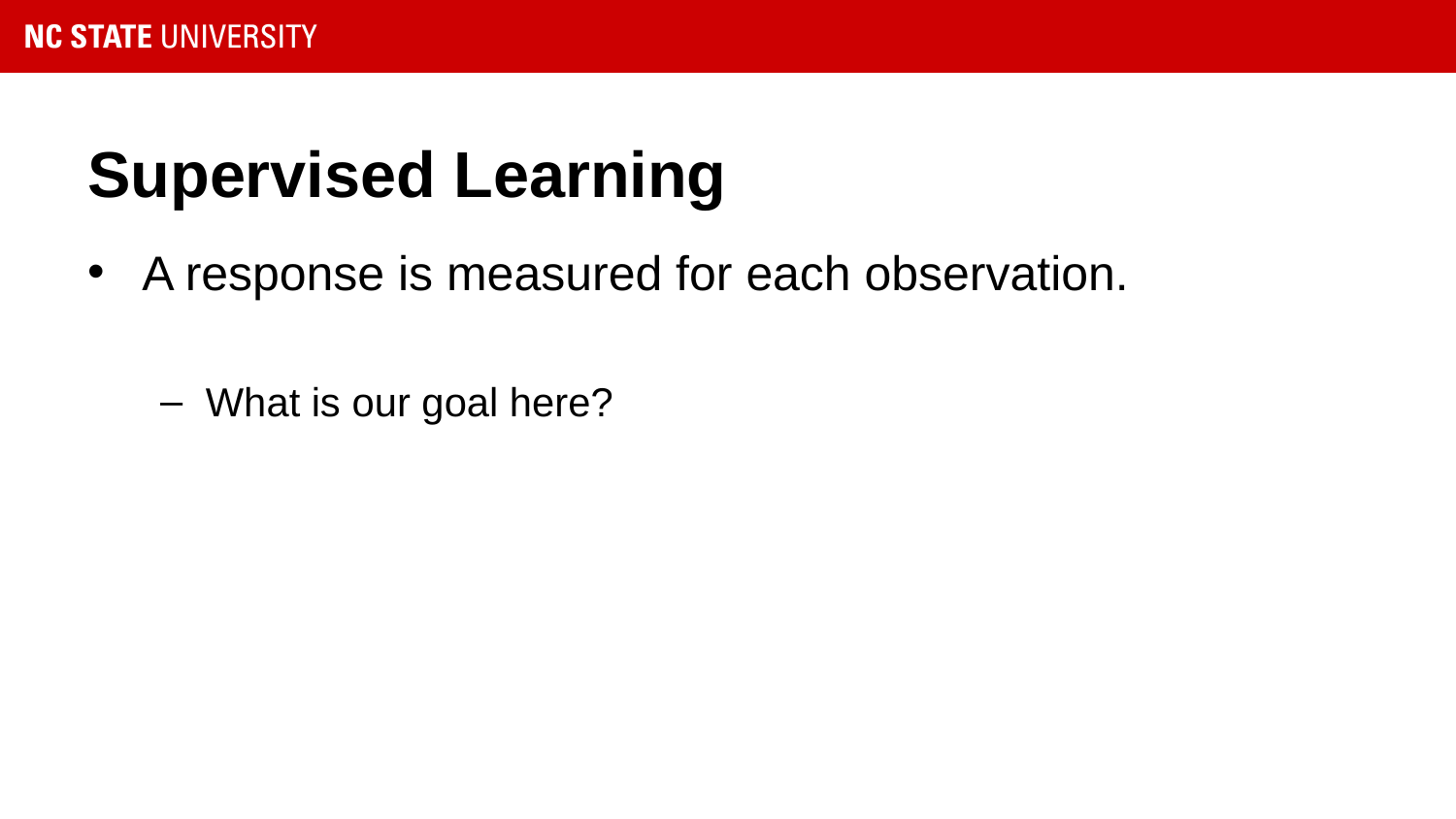

# Supervised Learning
A response is measured for each observation.

What is our goal here?